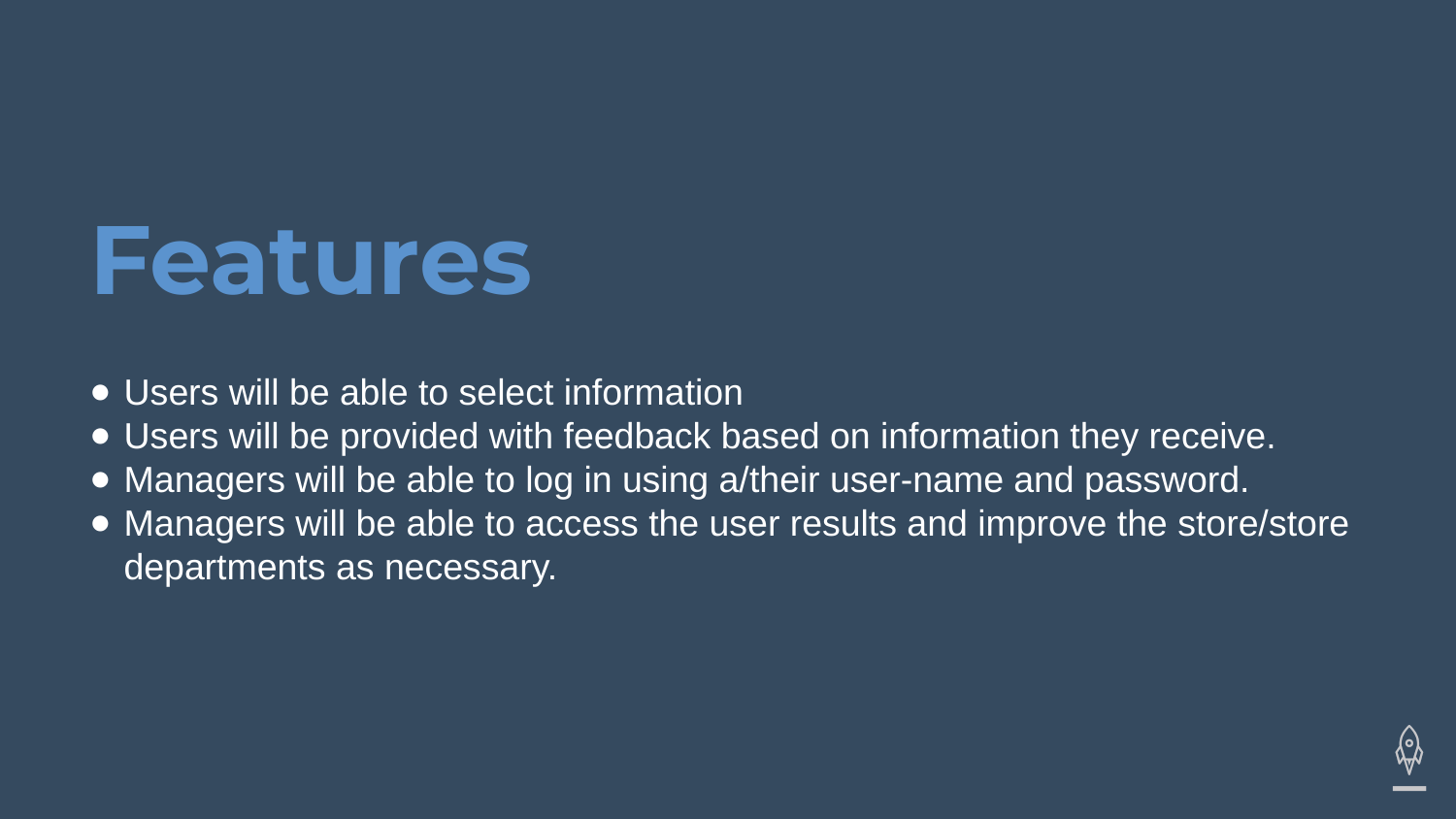

Features
Users will be able to select information
Users will be provided with feedback based on information they receive.
Managers will be able to log in using a/their user-name and password.
Managers will be able to access the user results and improve the store/store departments as necessary.